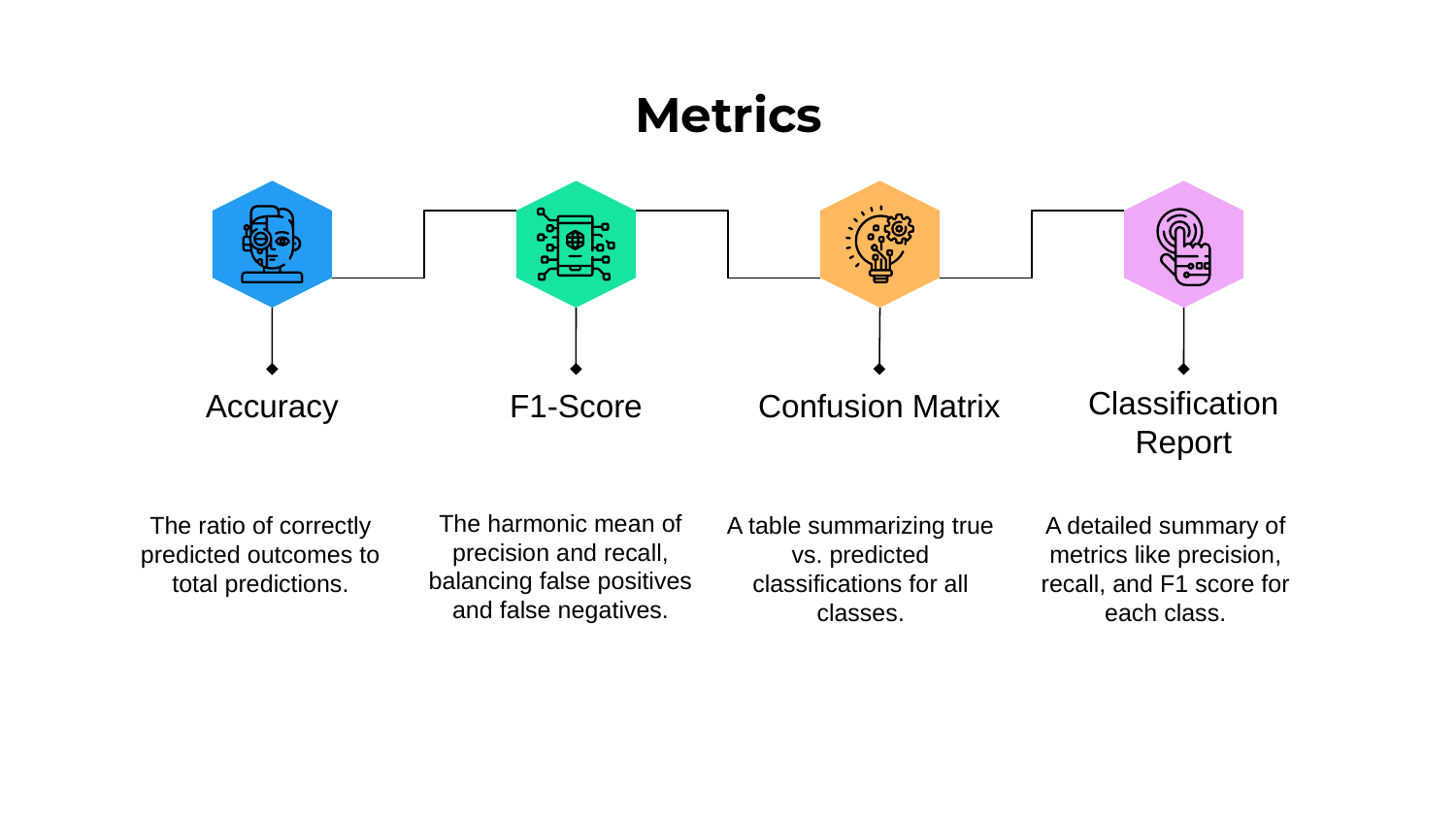

# Metrics

Accuracy
Confusion Matrix
Classification
Report
F1-Score
The harmonic mean of precision and recall, balancing false positives and false negatives.
The ratio of correctly predicted outcomes to total predictions.
A table summarizing true vs. predicted classifications for all classes.
A detailed summary of metrics like precision, recall, and F1 score for each class.